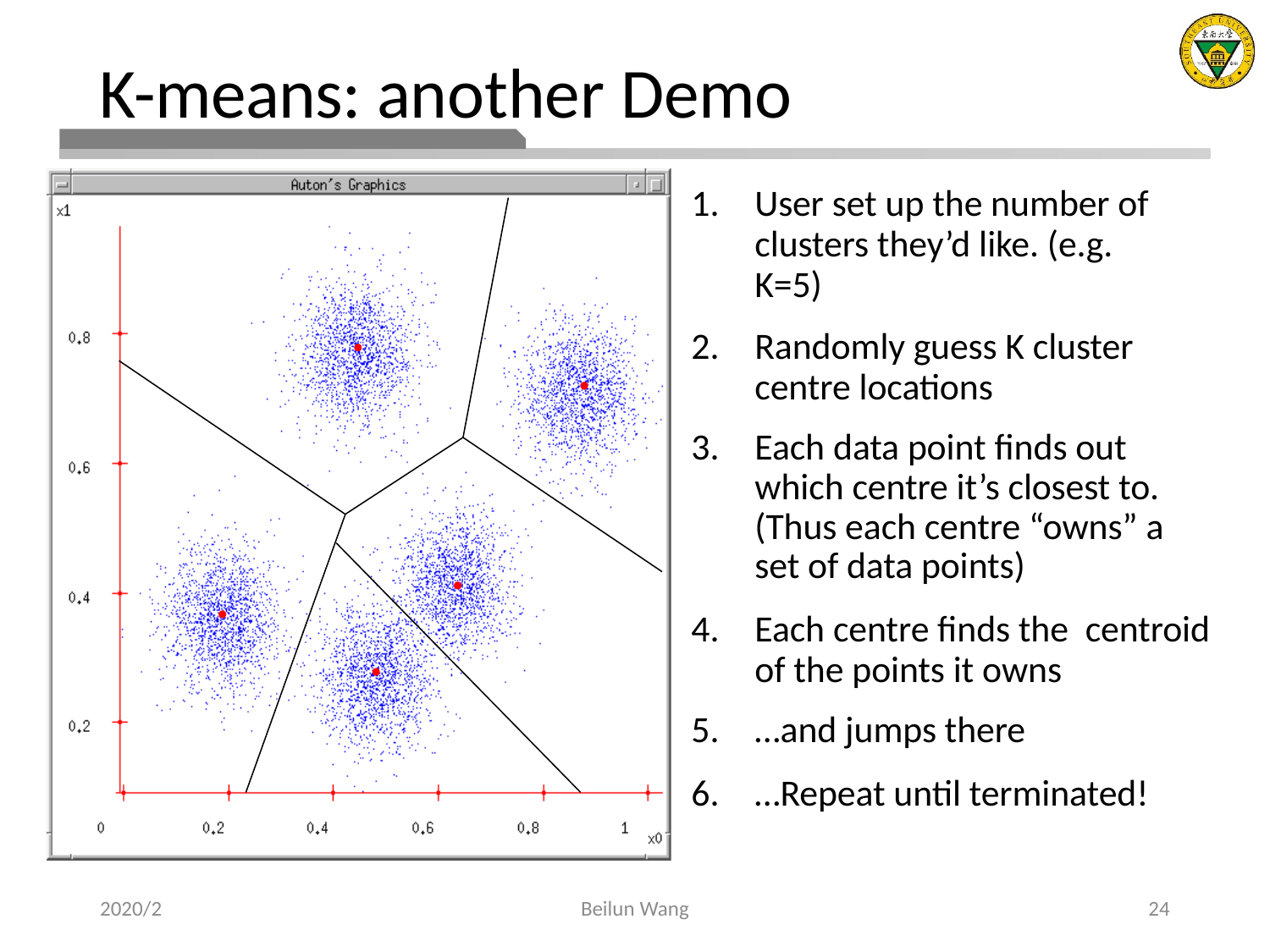

# K-means: another Demo

User set up the number of  clusters they’d like. (e.g.  K=5)
Randomly guess K cluster  centre locations
Each data point finds out  which centre it’s closest to.  (Thus each centre “owns” a  set of data points)
Each centre finds the  centroid of the points it owns
…and jumps there
…Repeat until terminated!

2020/2
Beilun Wang
24